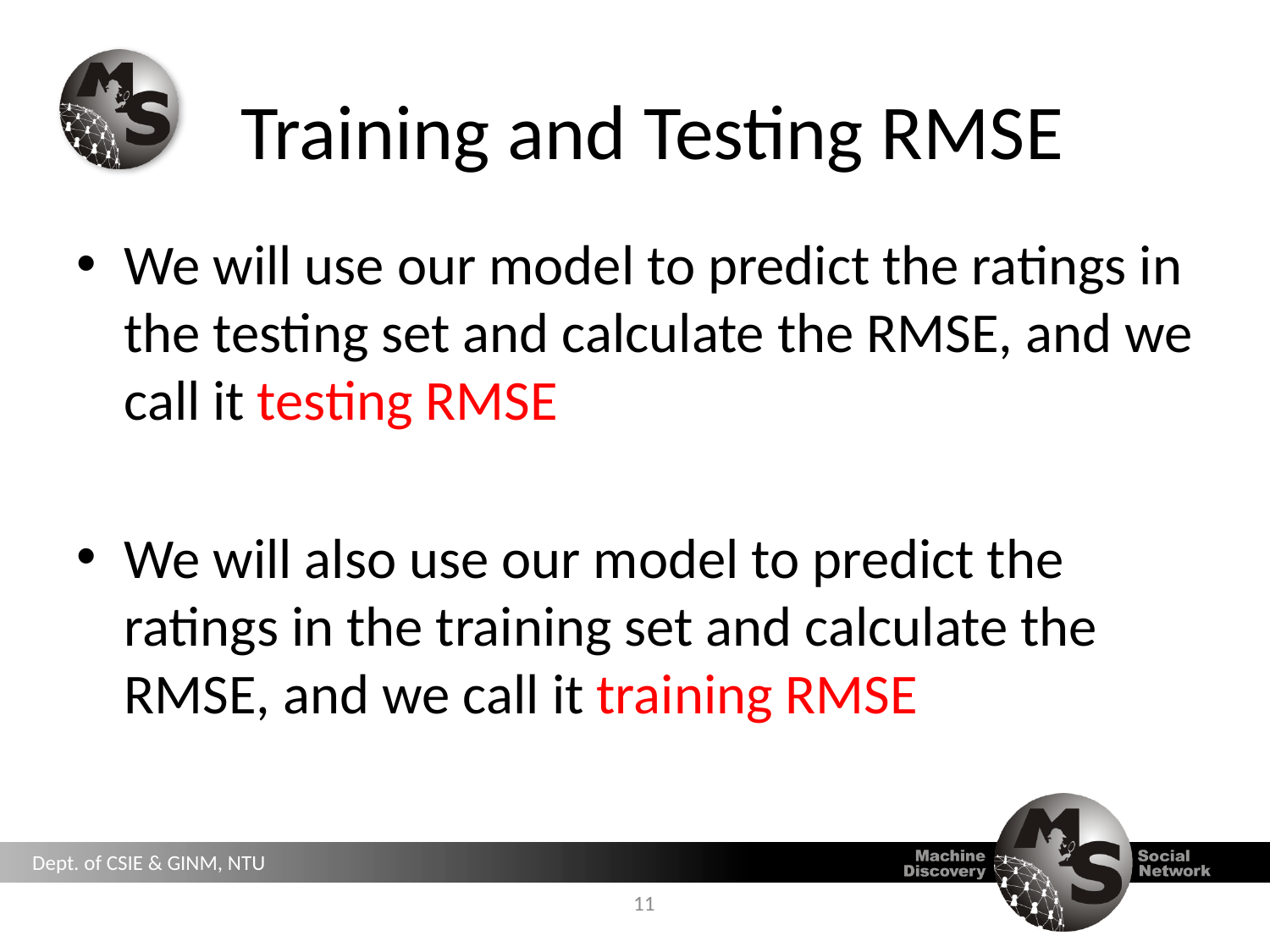

# Training and Testing RMSE
We will use our model to predict the ratings in the testing set and calculate the RMSE, and we call it testing RMSE

We will also use our model to predict the ratings in the training set and calculate the RMSE, and we call it training RMSE
11